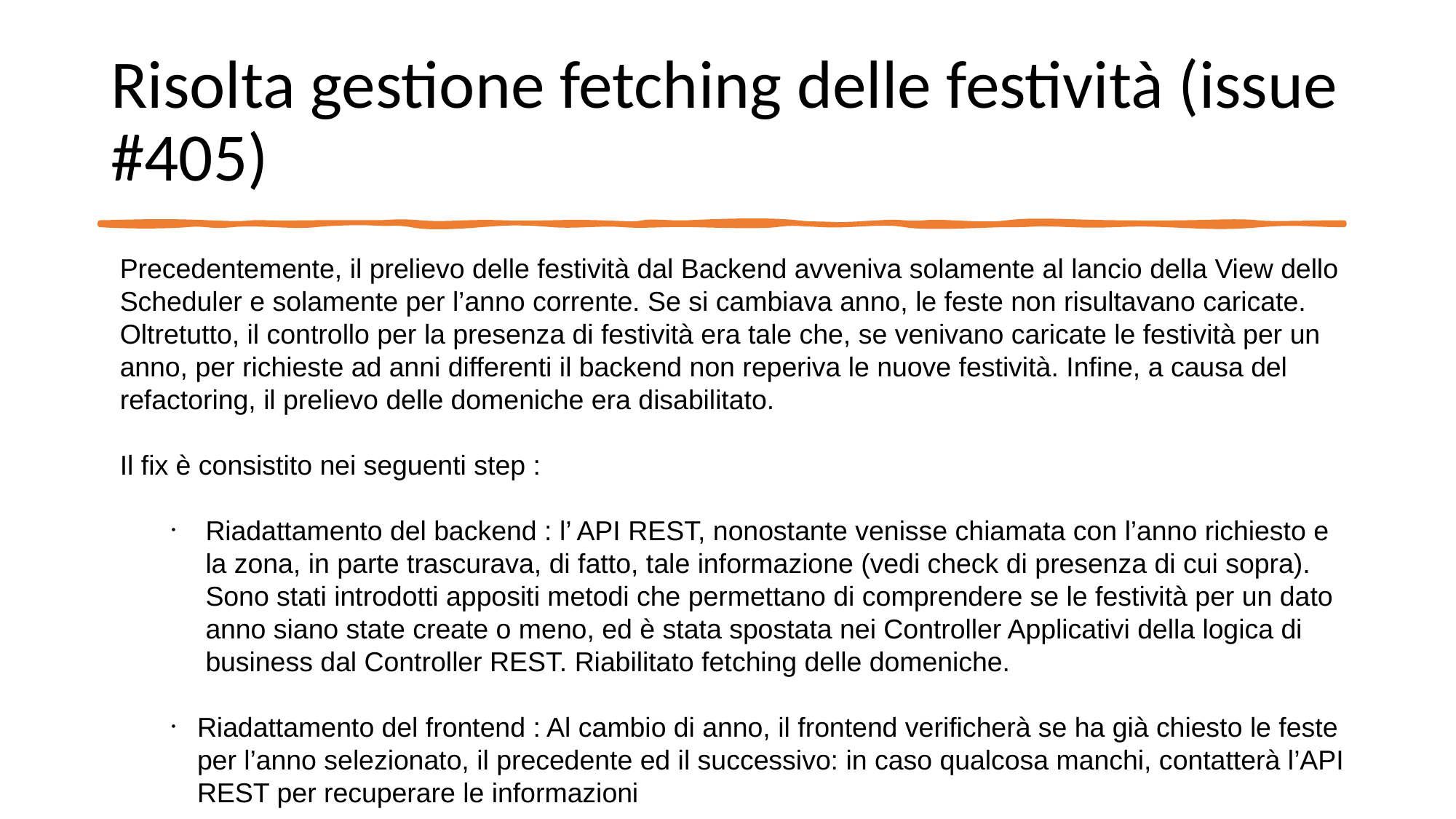

# Risolta gestione fetching delle festività (issue #405)

Precedentemente, il prelievo delle festività dal Backend avveniva solamente al lancio della View dello Scheduler e solamente per l’anno corrente. Se si cambiava anno, le feste non risultavano caricate. Oltretutto, il controllo per la presenza di festività era tale che, se venivano caricate le festività per un anno, per richieste ad anni differenti il backend non reperiva le nuove festività. Infine, a causa del refactoring, il prelievo delle domeniche era disabilitato.

Il fix è consistito nei seguenti step :

Riadattamento del backend : l’ API REST, nonostante venisse chiamata con l’anno richiesto e la zona, in parte trascurava, di fatto, tale informazione (vedi check di presenza di cui sopra). Sono stati introdotti appositi metodi che permettano di comprendere se le festività per un dato anno siano state create o meno, ed è stata spostata nei Controller Applicativi della logica di business dal Controller REST. Riabilitato fetching delle domeniche.

Riadattamento del frontend : Al cambio di anno, il frontend verificherà se ha già chiesto le feste per l’anno selezionato, il precedente ed il successivo: in caso qualcosa manchi, contatterà l’API REST per recuperare le informazioni